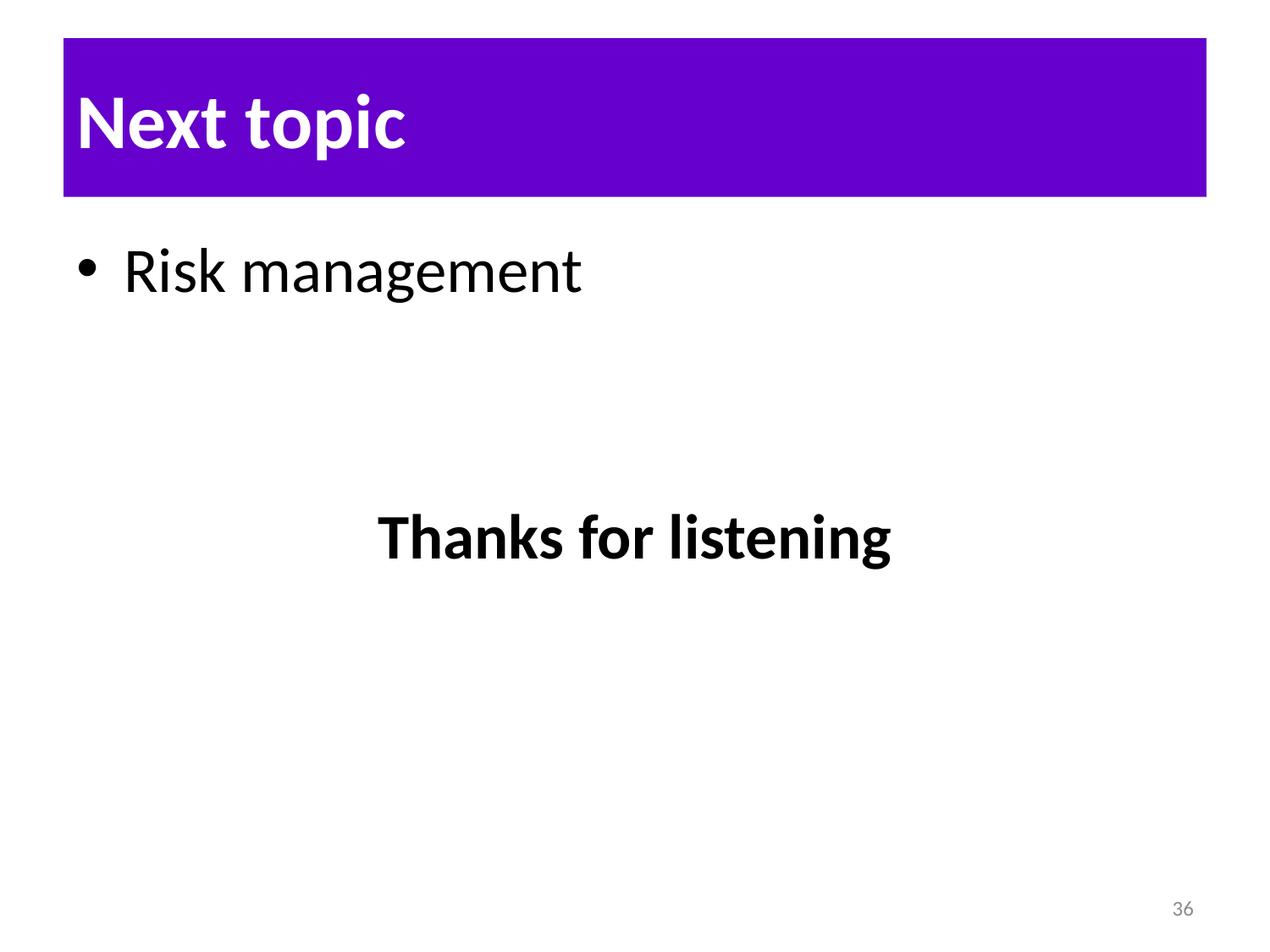

# Next topic
Risk management

Thanks for listening

36